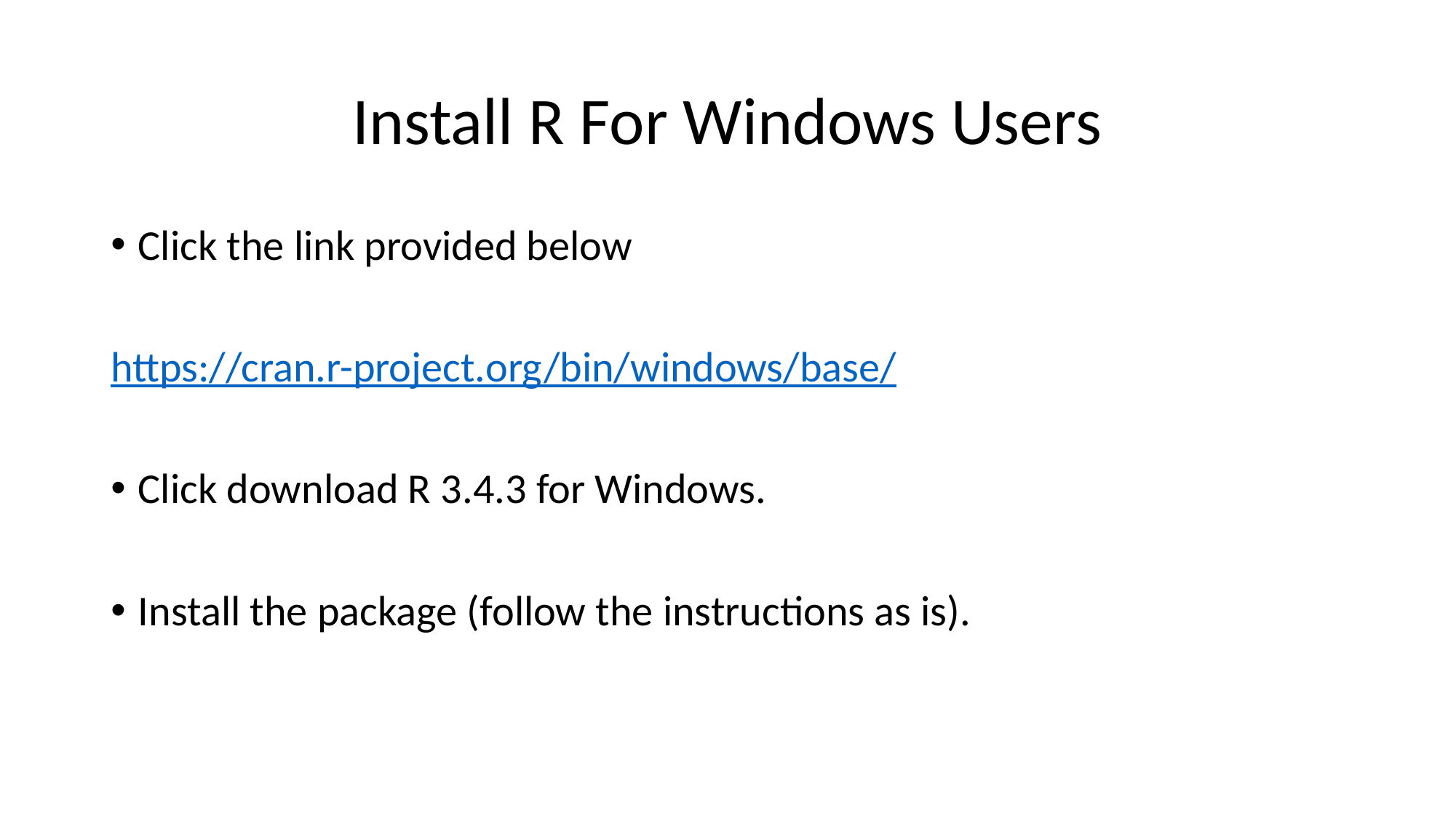

# Install R For Windows Users
Click the link provided below

https://cran.r-project.org/bin/windows/base/

Click download R 3.4.3 for Windows.

Install the package (follow the instructions as is).